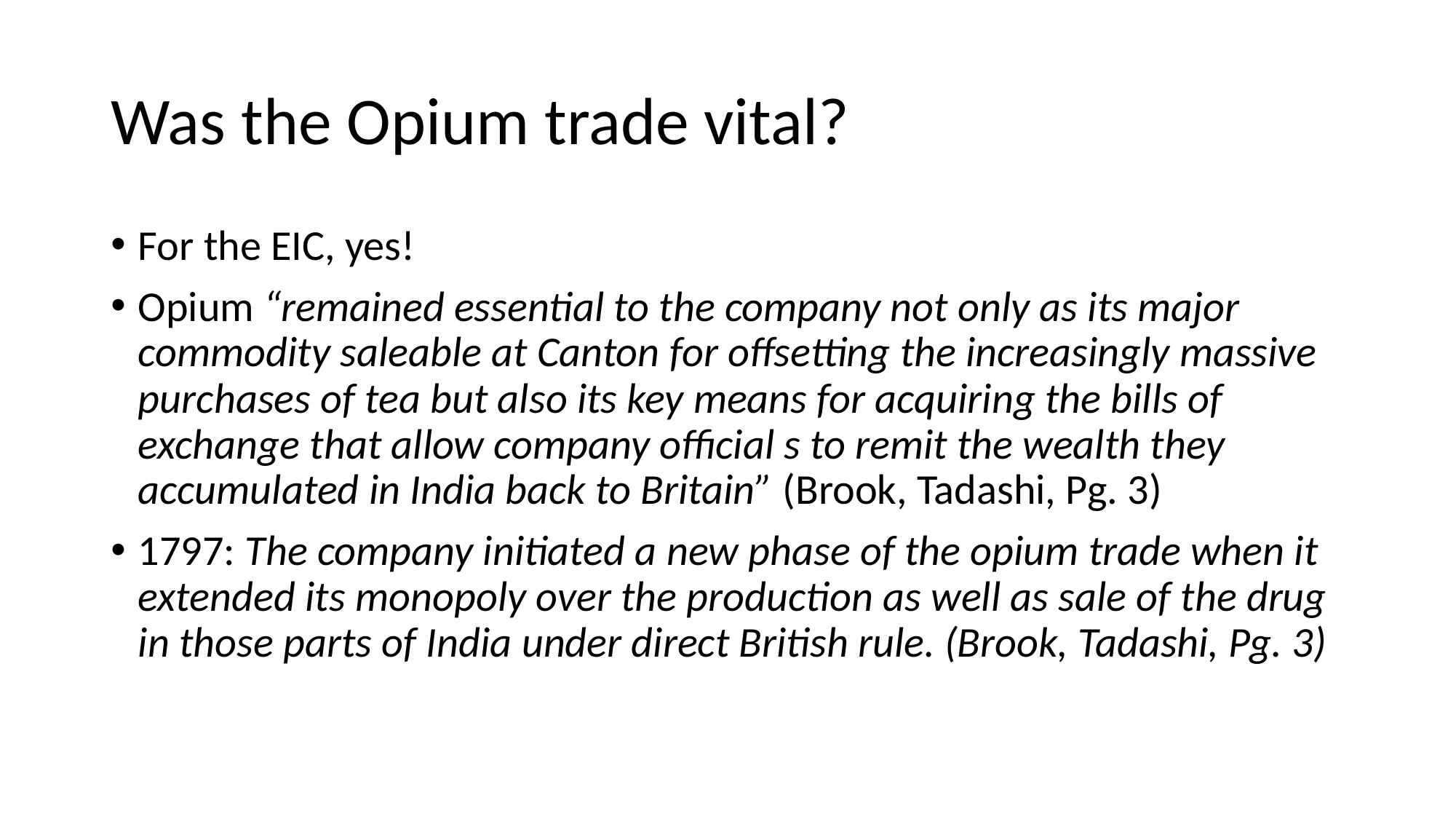

# Was the Opium trade vital?
For the EIC, yes!
Opium “remained essential to the company not only as its major commodity saleable at Canton for offsetting the increasingly massive purchases of tea but also its key means for acquiring the bills of exchange that allow company official s to remit the wealth they accumulated in India back to Britain” (Brook, Tadashi, Pg. 3)
1797: The company initiated a new phase of the opium trade when it extended its monopoly over the production as well as sale of the drug in those parts of India under direct British rule. (Brook, Tadashi, Pg. 3)